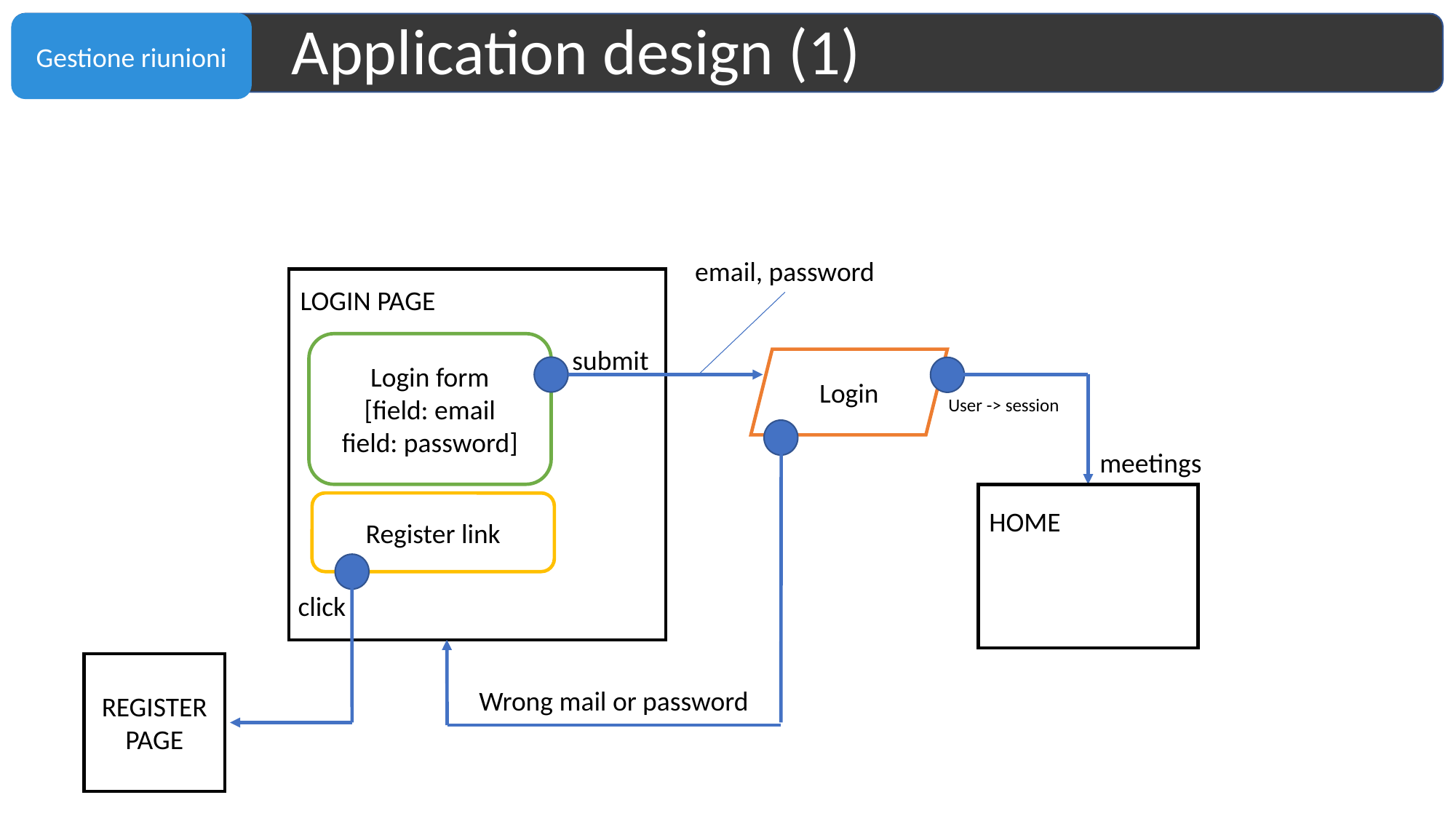

# Application design (1)
email, password

LOGIN PAGE
Login form
[field: email
field: password]
submit
Login

User -> session

meetings

Register link
HOME

click

Wrong mail or password
REGISTER
PAGE